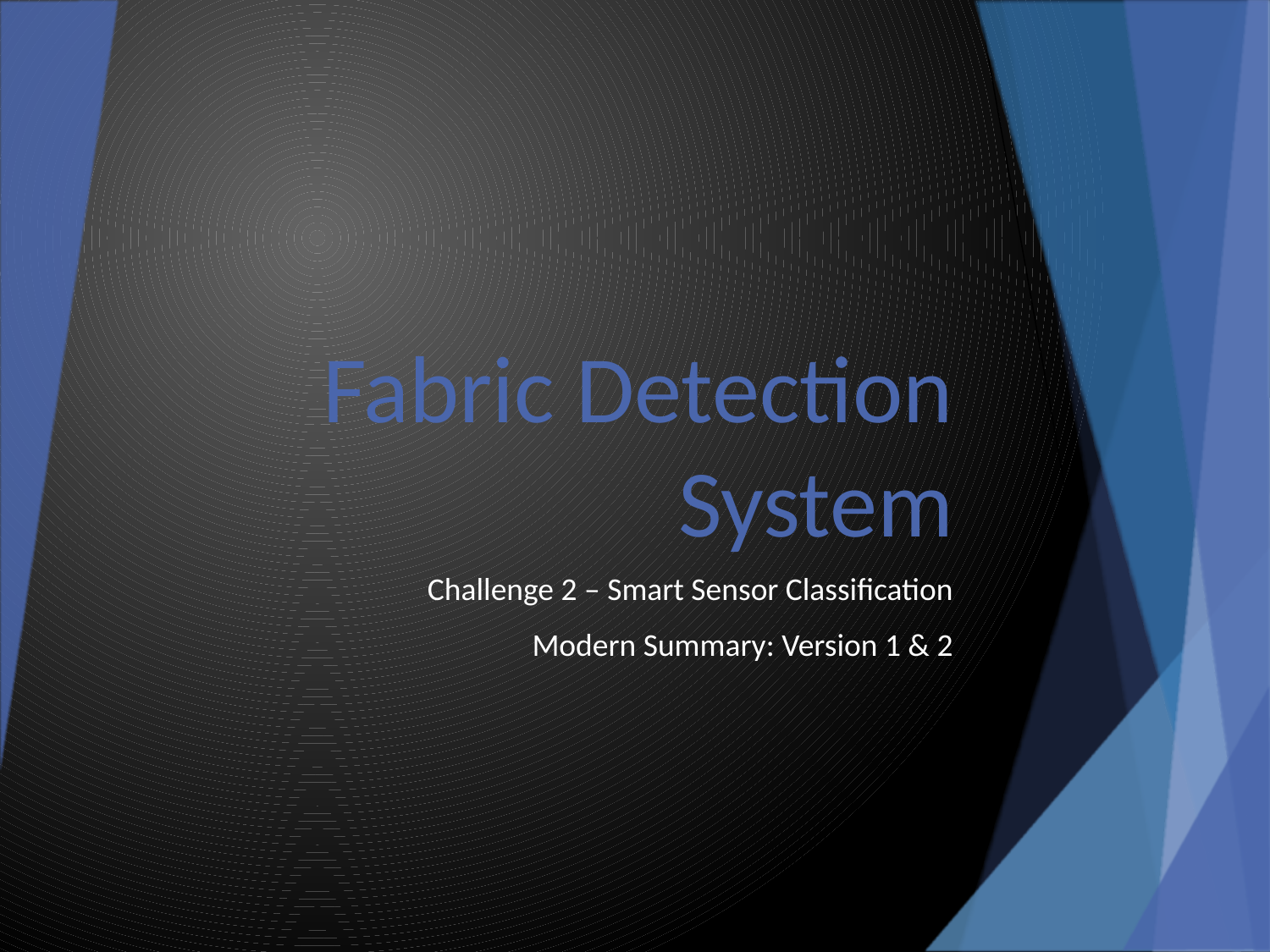

# Fabric Detection System
Challenge 2 – Smart Sensor Classification
Modern Summary: Version 1 & 2